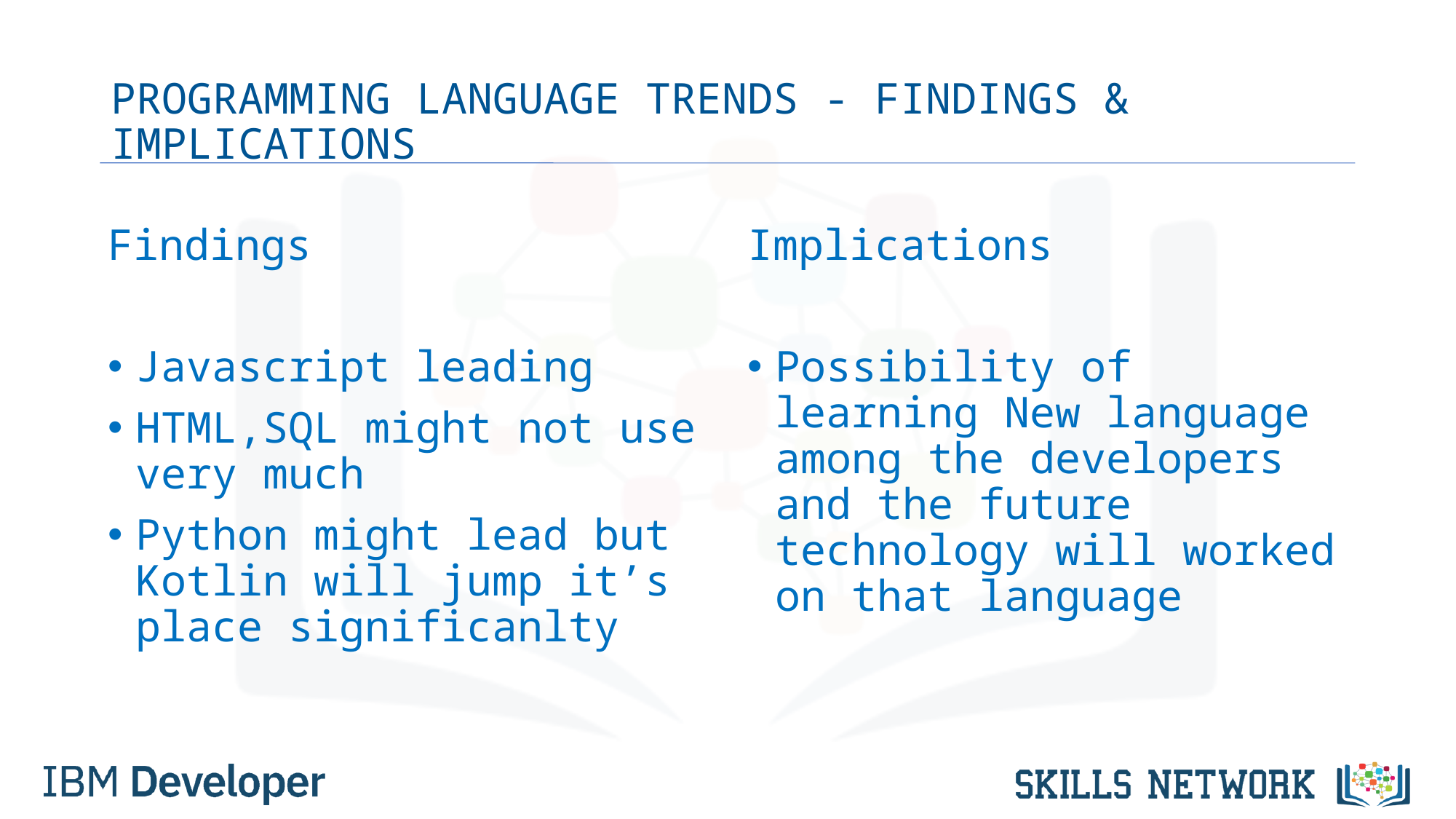

# PROGRAMMING LANGUAGE TRENDS - FINDINGS & IMPLICATIONS
Findings

Javascript leading
HTML,SQL might not use very much
Python might lead but Kotlin will jump it’s place significanlty
Implications

Possibility of learning New language among the developers and the future technology will worked on that language